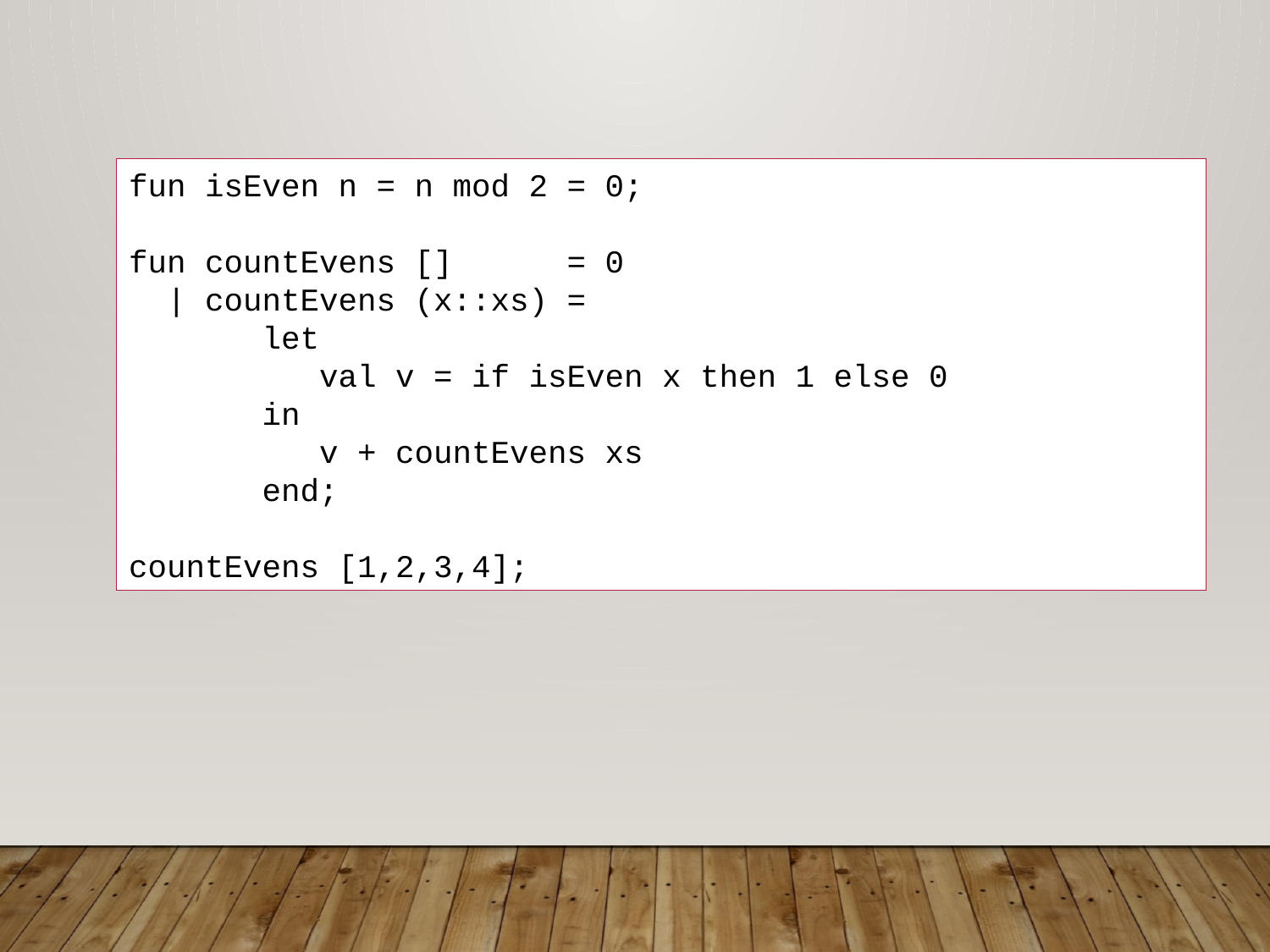

fun isEven n = n mod 2 = 0;

fun countEvens []      = 0
  | countEvens (x::xs) =
       let
          val v = if isEven x then 1 else 0
       in
          v + countEvens xs
       end;

countEvens [1,2,3,4];